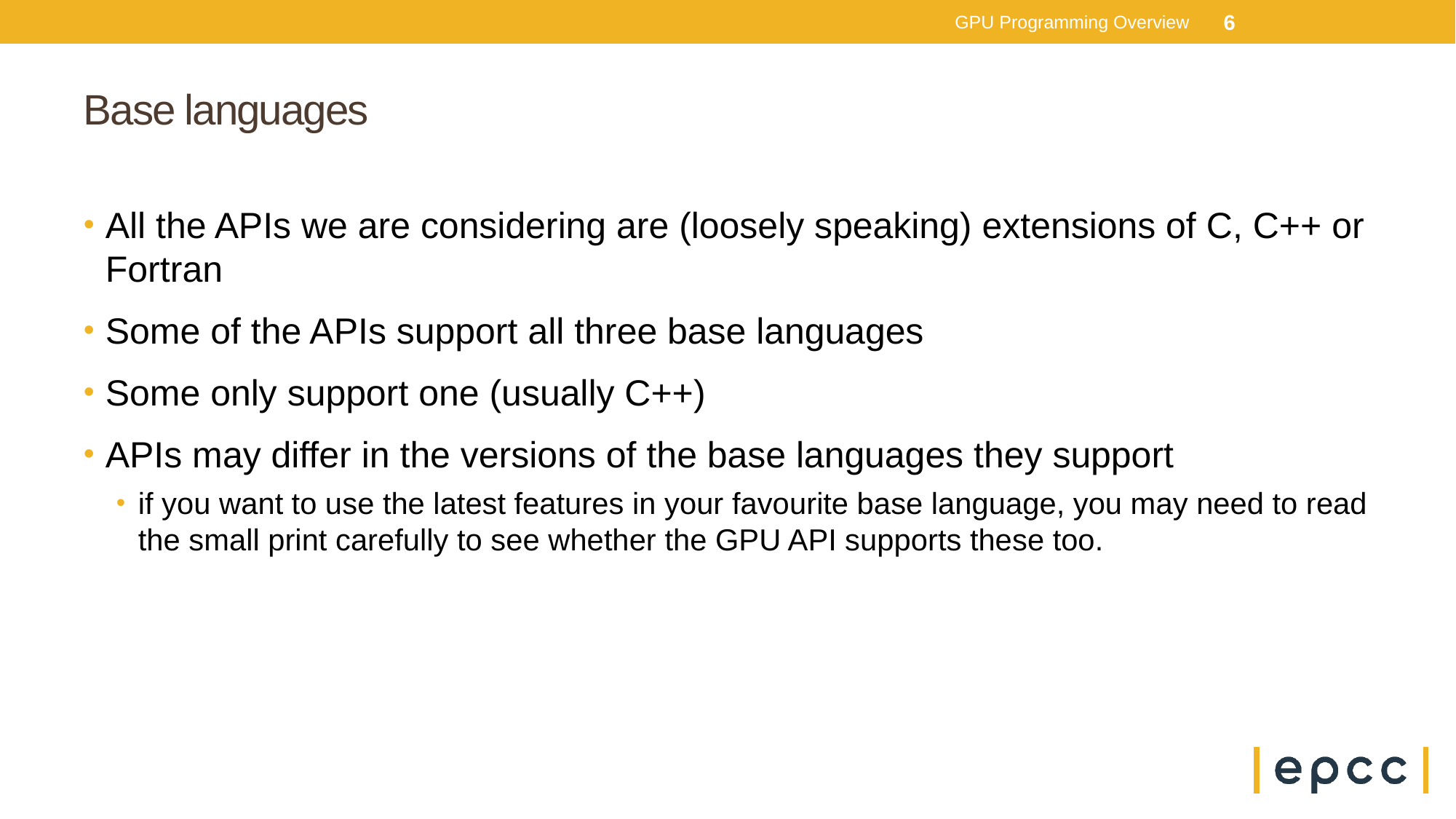

GPU Programming Overview
6
# Base languages

All the APIs we are considering are (loosely speaking) extensions of C, C++ or Fortran
Some of the APIs support all three base languages
Some only support one (usually C++)
APIs may differ in the versions of the base languages they support
if you want to use the latest features in your favourite base language, you may need to read the small print carefully to see whether the GPU API supports these too.